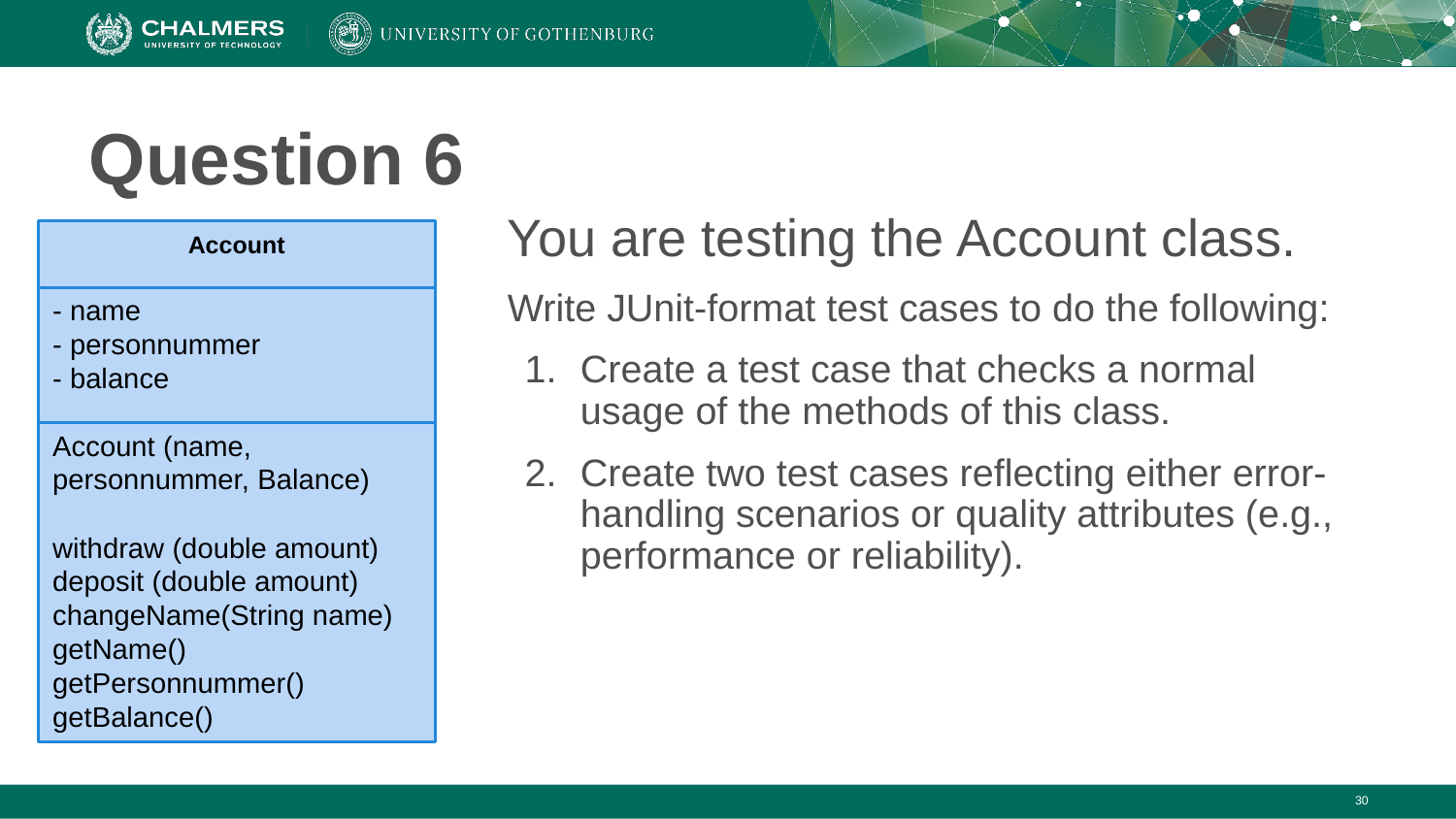

# Question 6
You are testing the Account class.
Write JUnit-format test cases to do the following:
Create a test case that checks a normal usage of the methods of this class.
Create two test cases reflecting either error-handling scenarios or quality attributes (e.g., performance or reliability).
Account

- name
- personnummer
- balance

Account (name, personnummer, Balance)

withdraw (double amount)
deposit (double amount)
changeName(String name)
getName()
getPersonnummer()
getBalance()
30